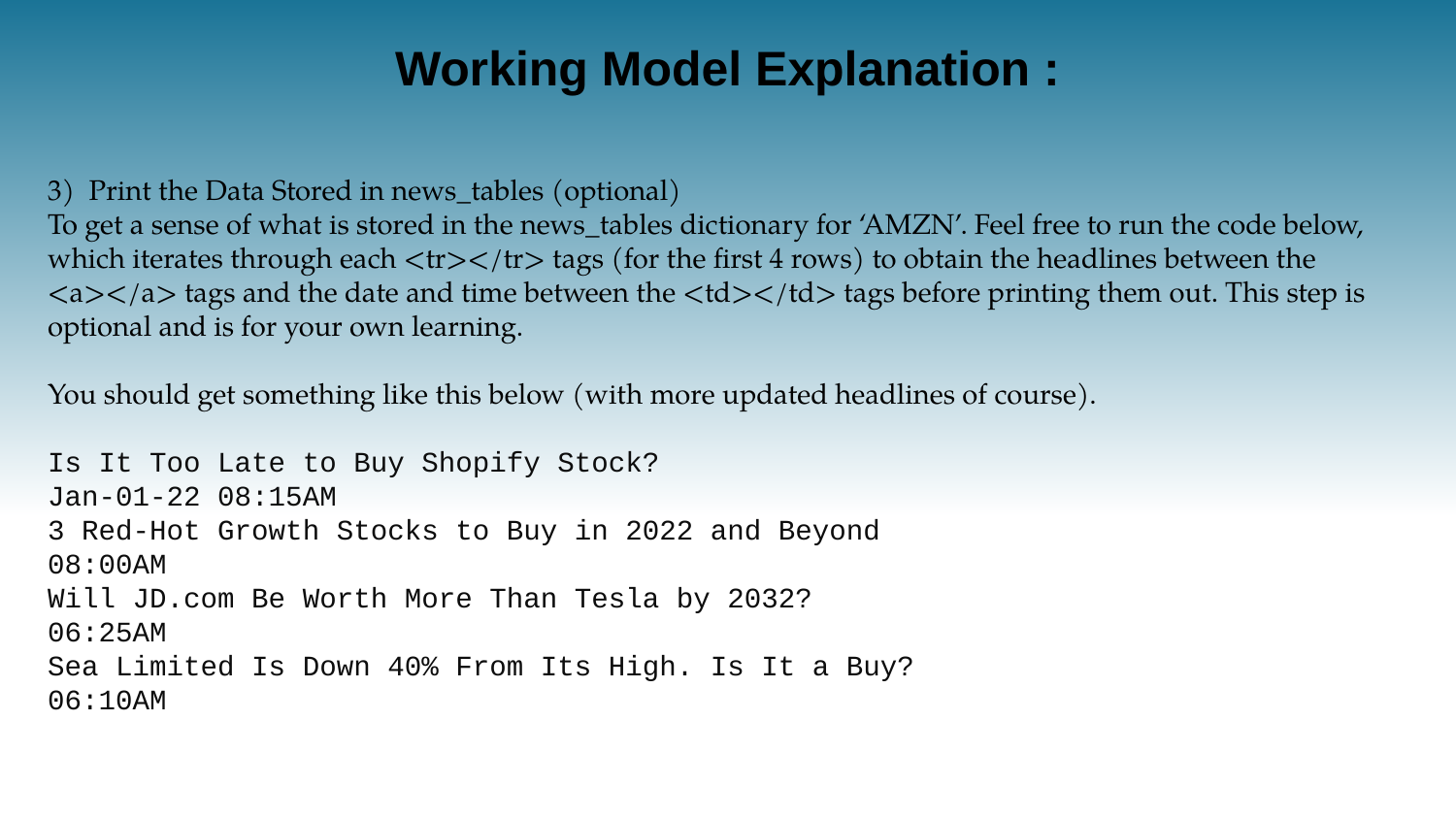

Working Model Explanation :
3)  Print the Data Stored in news_tables (optional)
To get a sense of what is stored in the news_tables dictionary for ‘AMZN’. Feel free to run the code below, which iterates through each <tr></tr> tags (for the first 4 rows) to obtain the headlines between the <a></a> tags and the date and time between the <td></td> tags before printing them out. This step is optional and is for your own learning.

You should get something like this below (with more updated headlines of course).

Is It Too Late to Buy Shopify Stock?
Jan-01-22 08:15AM
3 Red-Hot Growth Stocks to Buy in 2022 and Beyond
08:00AM
Will JD.com Be Worth More Than Tesla by 2032?
06:25AM
Sea Limited Is Down 40% From Its High. Is It a Buy?
06:10AM